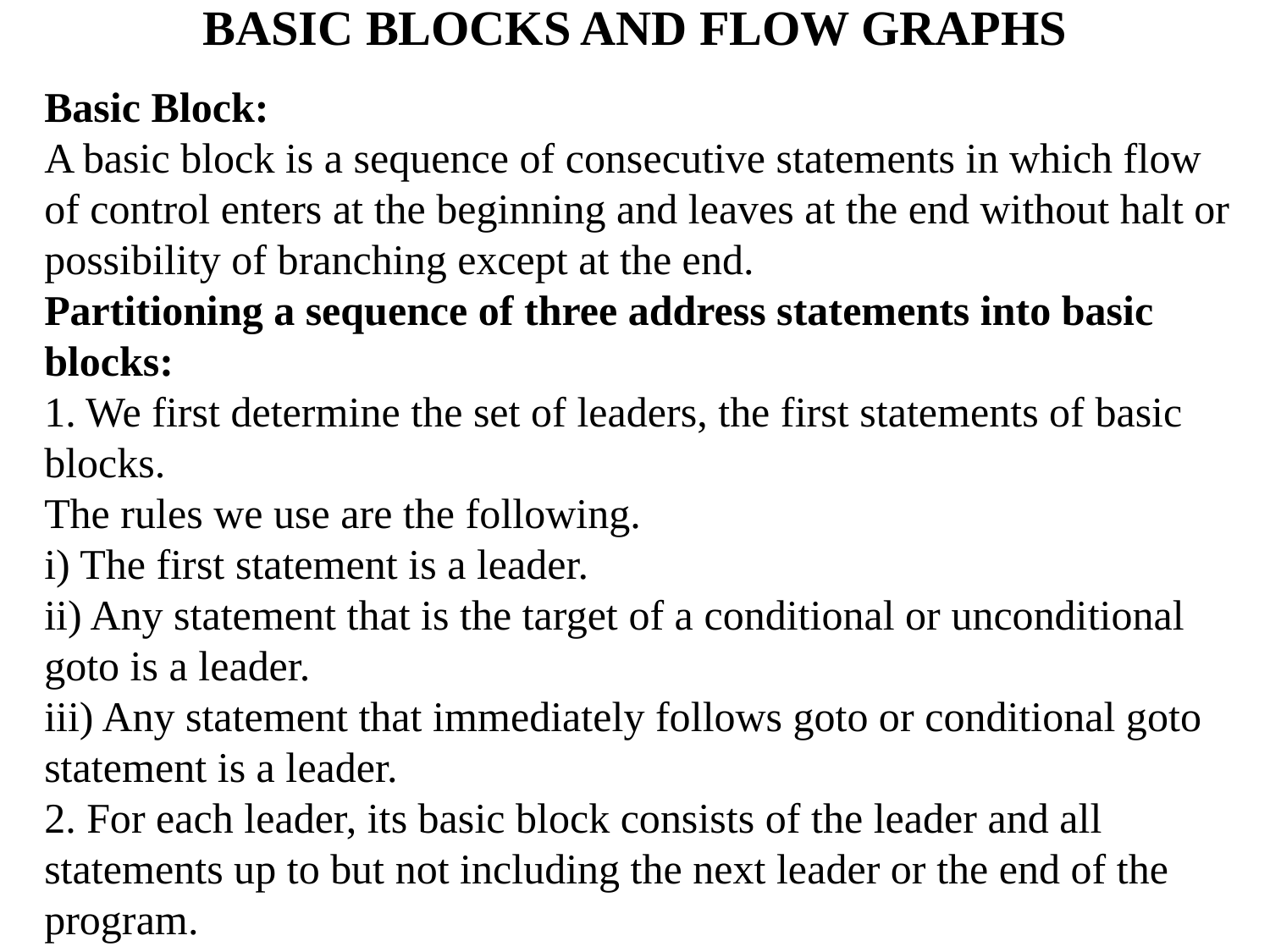

BASIC BLOCKS AND FLOW GRAPHS
Basic Block:
A basic block is a sequence of consecutive statements in which flow of control enters at the beginning and leaves at the end without halt or possibility of branching except at the end.
Partitioning a sequence of three address statements into basic blocks:
1. We first determine the set of leaders, the first statements of basic blocks.
The rules we use are the following.
i) The first statement is a leader.
ii) Any statement that is the target of a conditional or unconditional goto is a leader.
iii) Any statement that immediately follows goto or conditional goto statement is a leader.
2. For each leader, its basic block consists of the leader and all statements up to but not including the next leader or the end of the program.